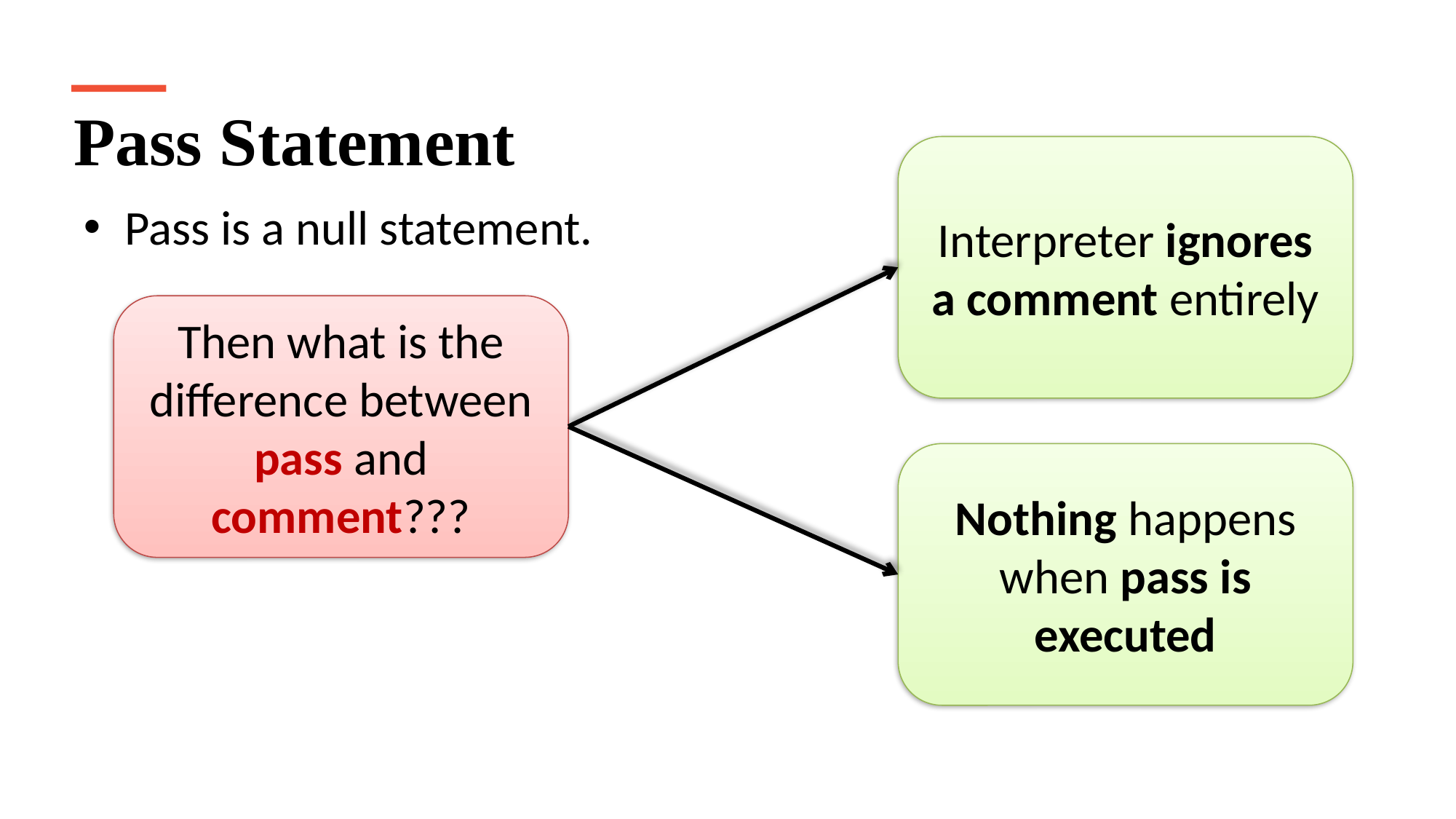

Pass Statement
Interpreter ignores a comment entirely
Pass is a null statement.

Then what is the difference between pass and comment???
Nothing happens when pass is executed